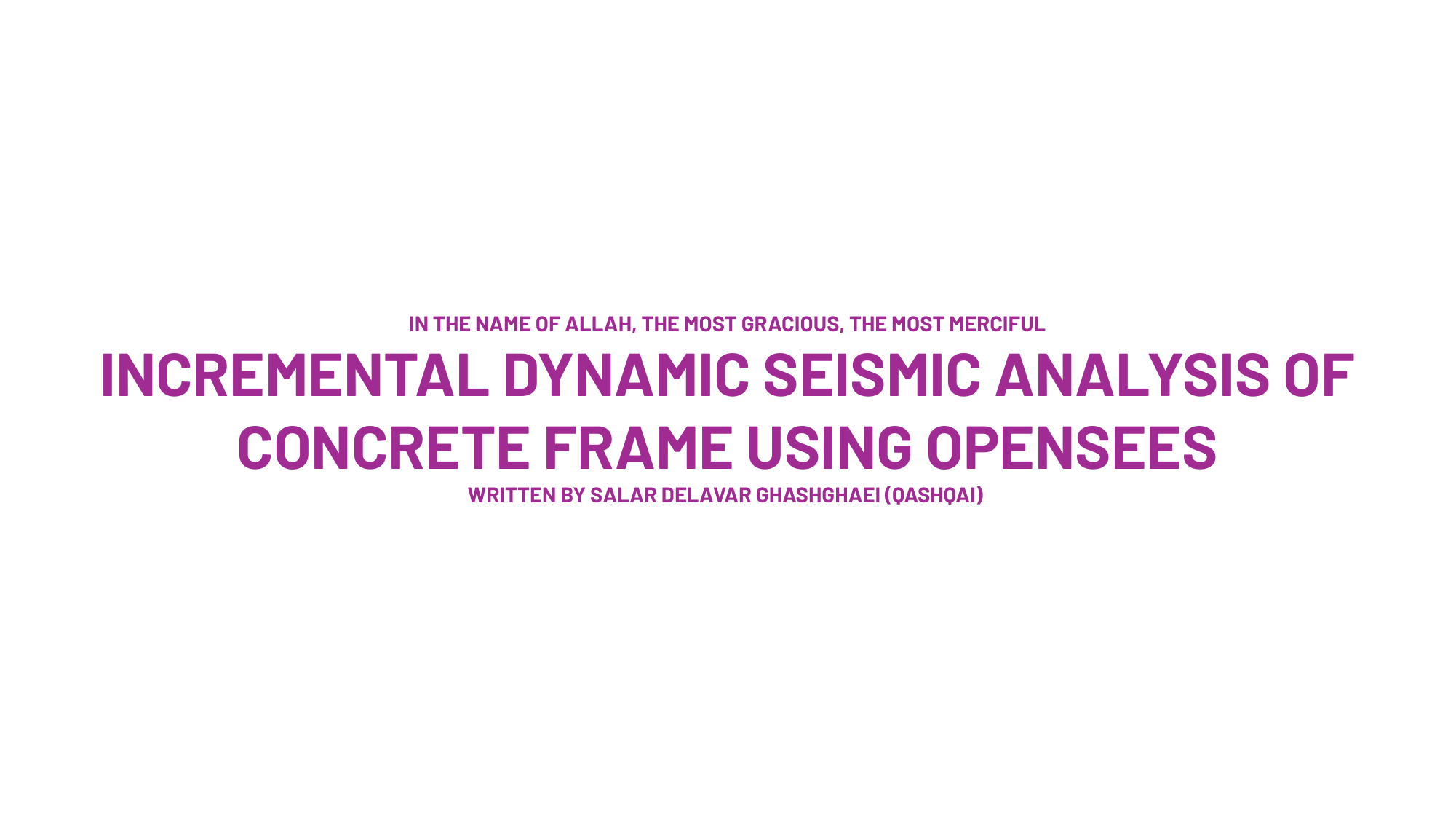

IN THE NAME OF ALLAH, THE MOST GRACIOUS, THE MOST MERCIFUL
INCREMENTAL DYNAMIC SEISMIC ANALYSIS OF CONCRETE FRAME USING OPENSEES
WRITTEN BY SALAR DELAVAR GHASHGHAEI (QASHQAI)